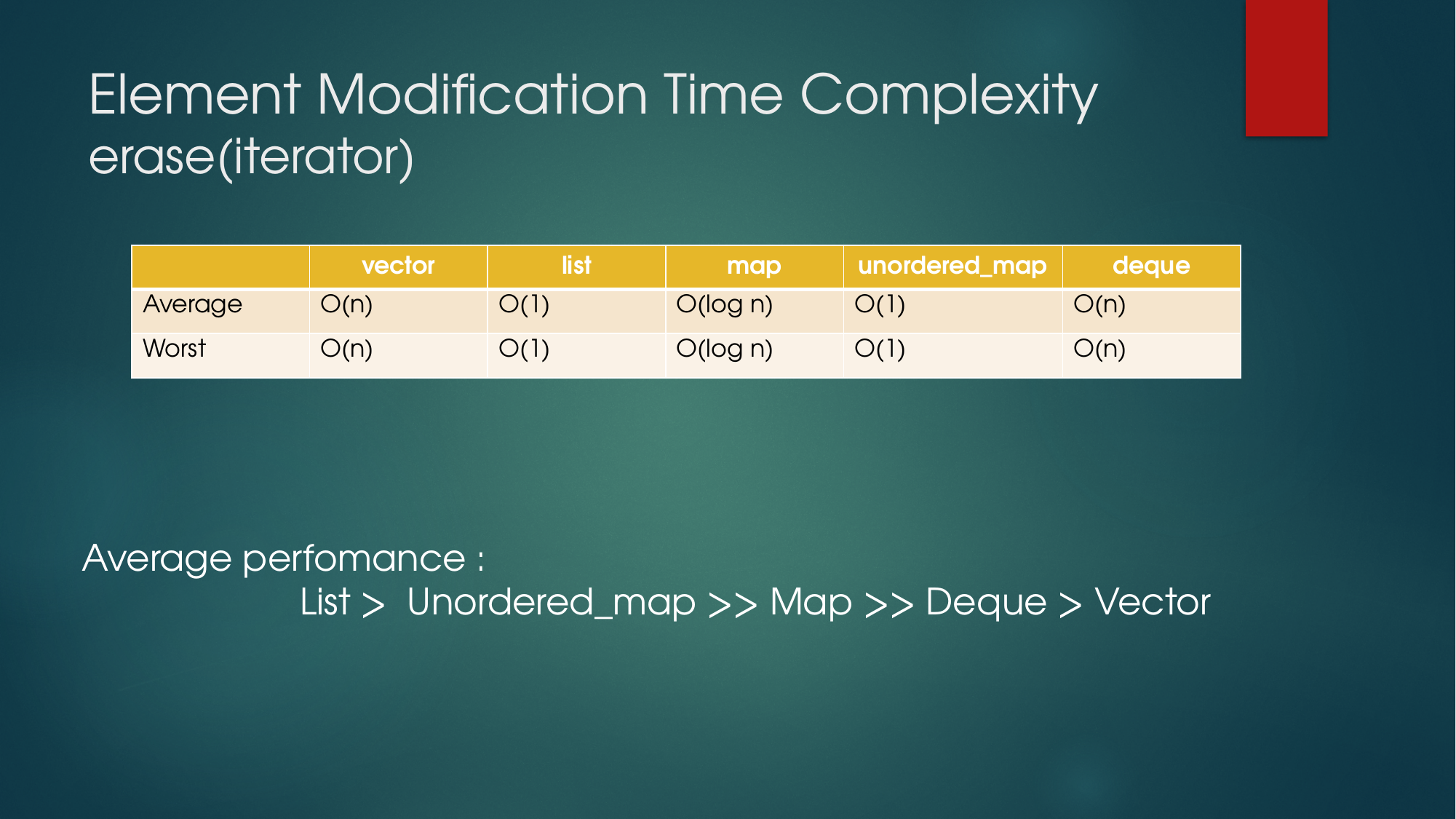

# Element Modification Time Complexity erase(iterator)
|  | vector | list | map | unordered\_map | deque |
| --- | --- | --- | --- | --- | --- |
| Average | O(n) | O(1) | O(log n) | O(1) | O(n) |
| Worst | O(n) | O(1) | O(log n) | O(1) | O(n) |

Average perfomance :
		List >  Unordered_map >> Map >> Deque > Vector